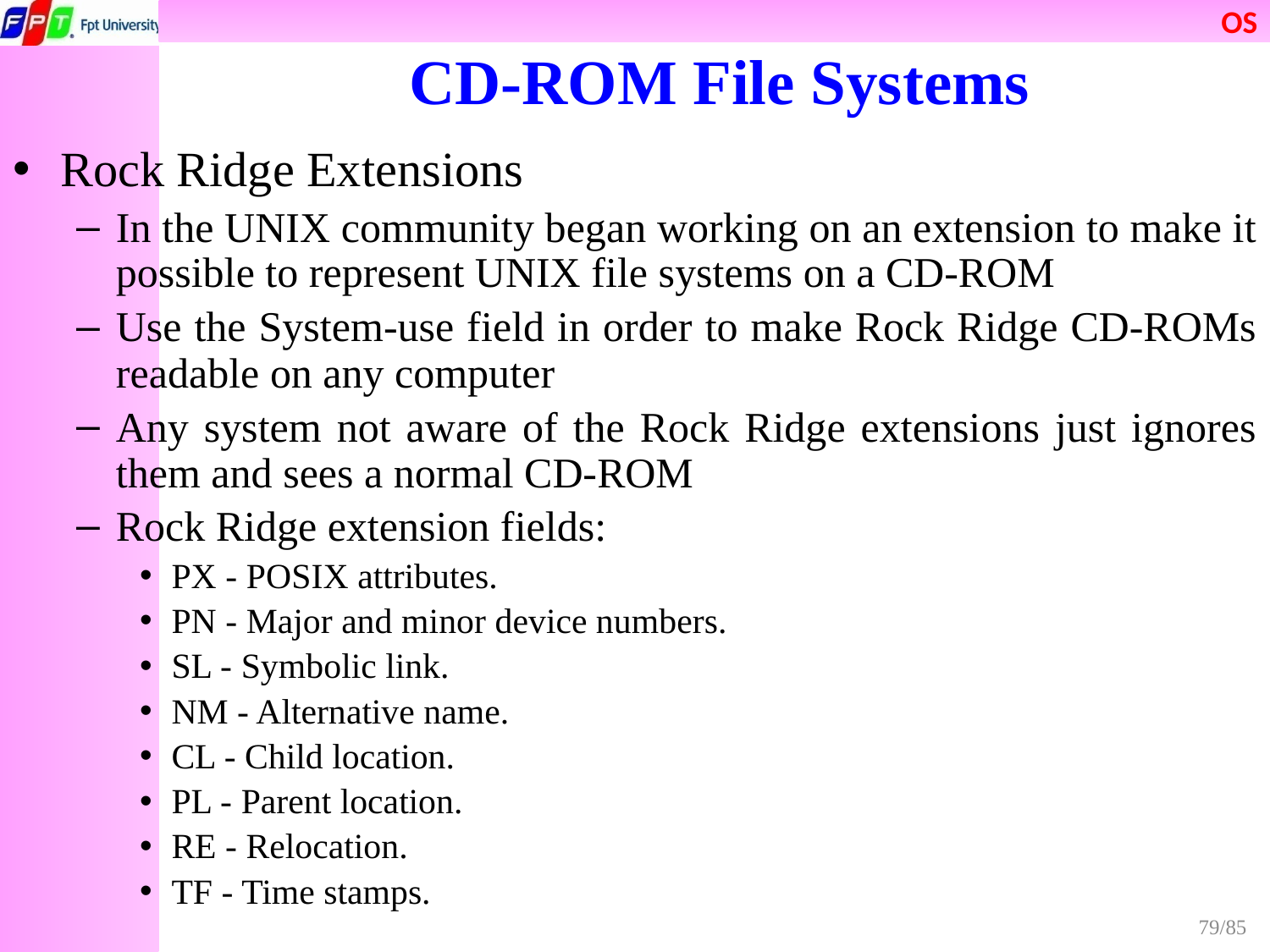

CD-ROM File Systems
Rock Ridge Extensions
In the UNIX community began working on an extension to make it possible to represent UNIX file systems on a CD-ROM
Use the System-use field in order to make Rock Ridge CD-ROMs readable on any computer
Any system not aware of the Rock Ridge extensions just ignores them and sees a normal CD-ROM
Rock Ridge extension fields:
PX - POSIX attributes.
PN - Major and minor device numbers.
SL - Symbolic link.
NM - Alternative name.
CL - Child location.
PL - Parent location.
RE - Relocation.
TF - Time stamps.
79/85